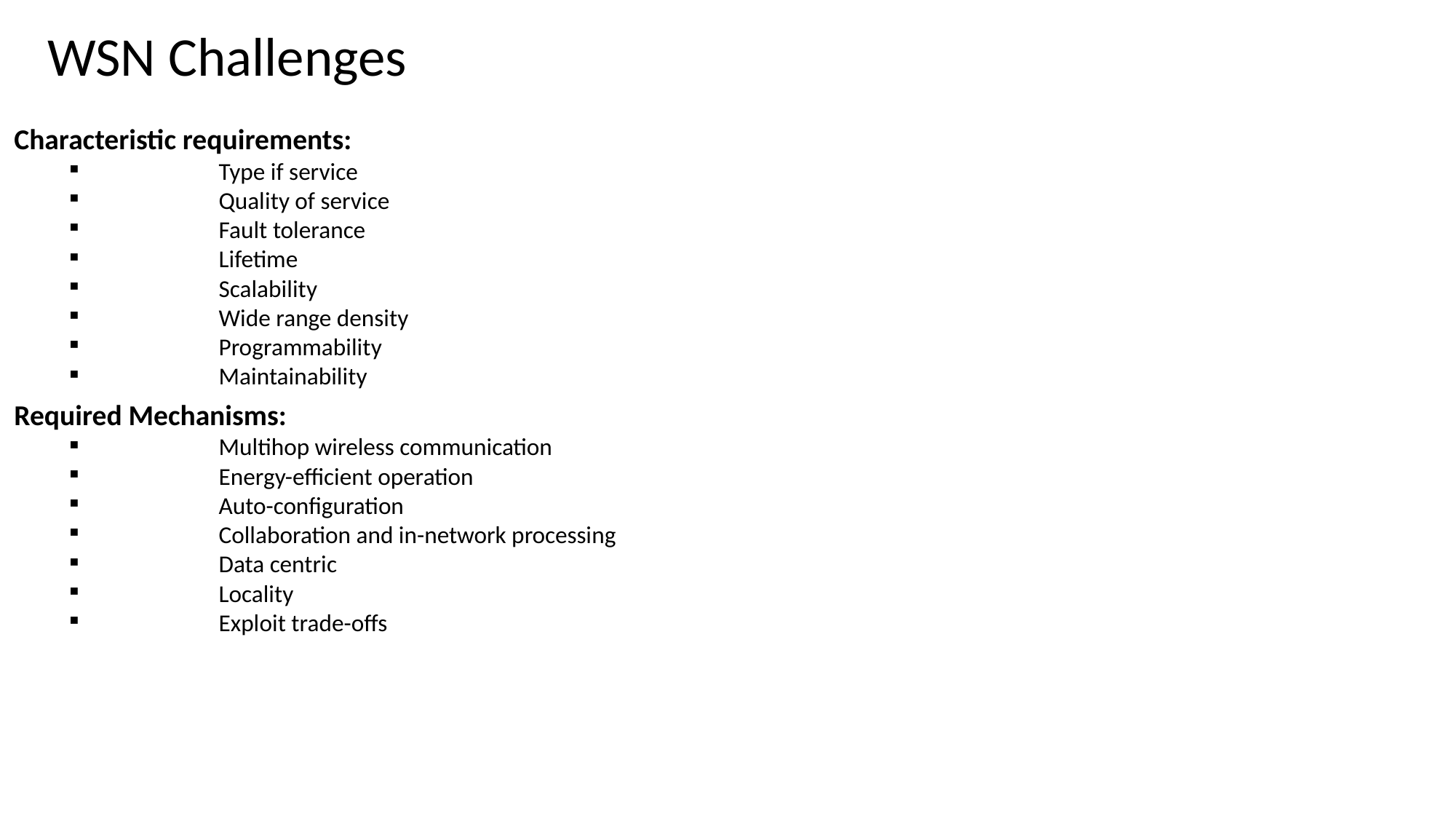

# WSN Challenges
Characteristic requirements:
	Type if service
	Quality of service
	Fault tolerance
	Lifetime
	Scalability
	Wide range density
	Programmability
	Maintainability
Required Mechanisms:
	Multihop wireless communication
	Energy-efficient operation
	Auto-configuration
	Collaboration and in-network processing
	Data centric
	Locality
	Exploit trade-offs